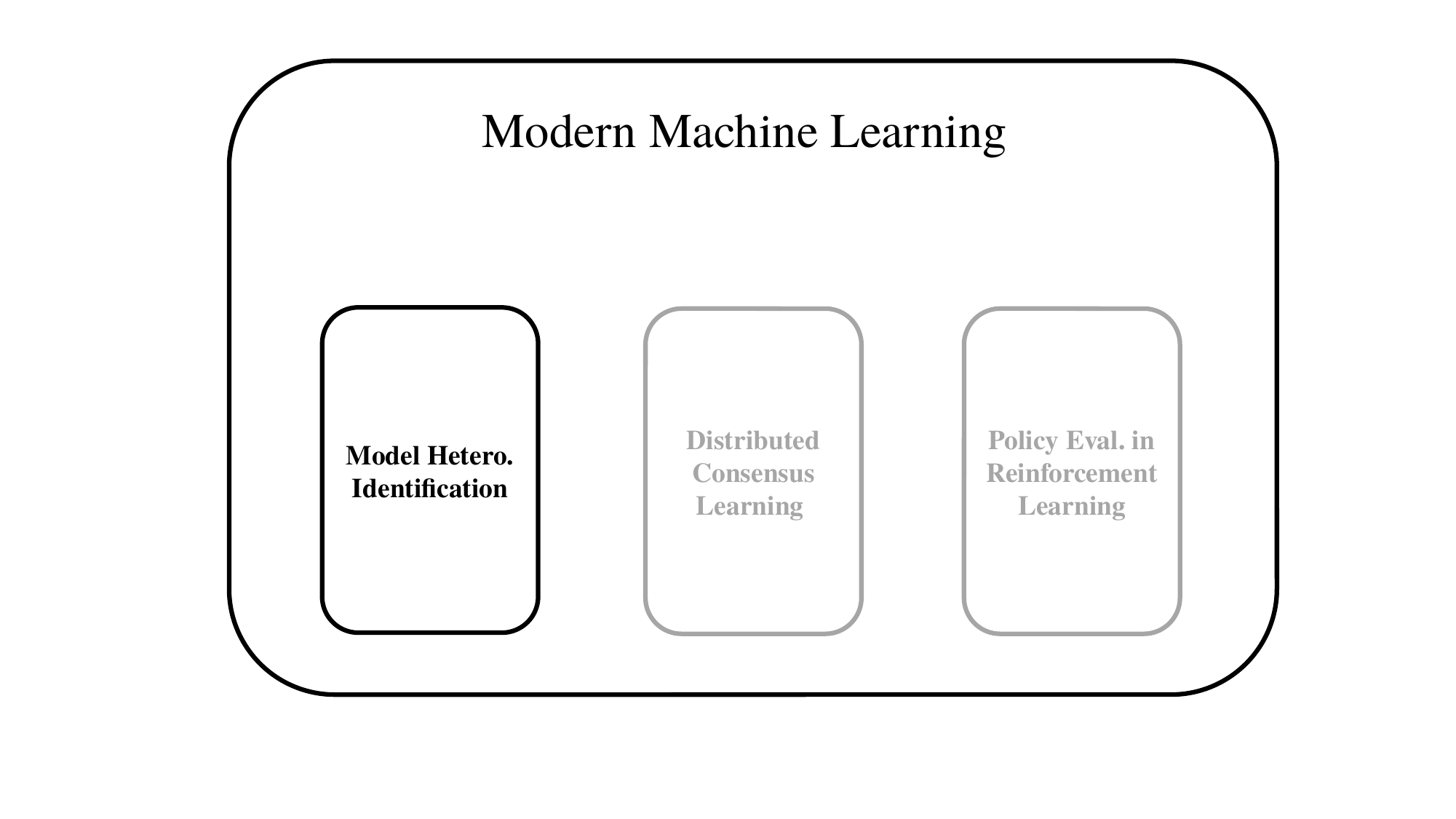

Modern Machine Learning
Model Hetero. Identification
Distributed Consensus Learning
Policy Eval. in Reinforcement Learning